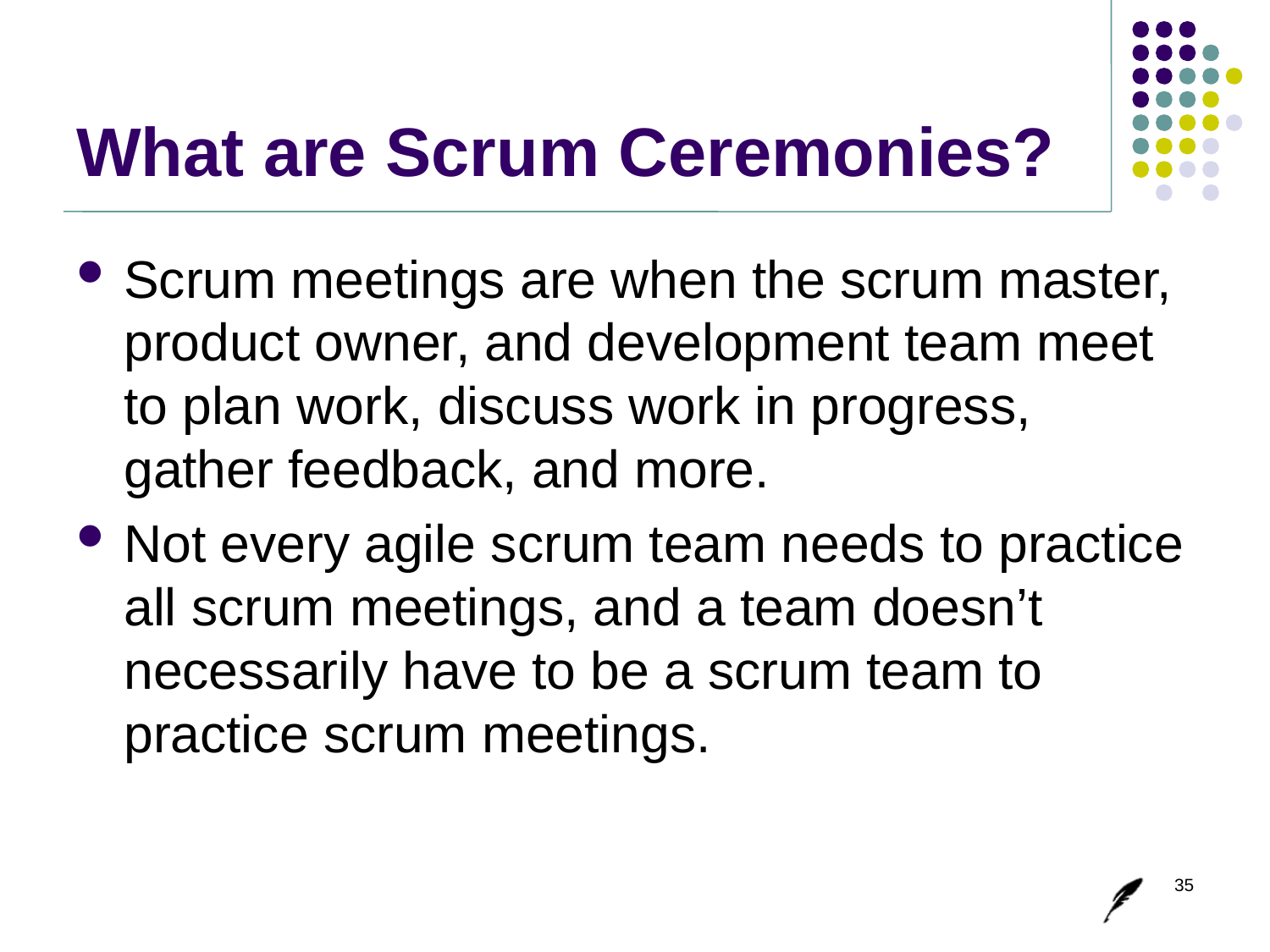

# What are Scrum Ceremonies?
Scrum meetings are when the scrum master, product owner, and development team meet to plan work, discuss work in progress, gather feedback, and more.
Not every agile scrum team needs to practice all scrum meetings, and a team doesn’t necessarily have to be a scrum team to practice scrum meetings.
35